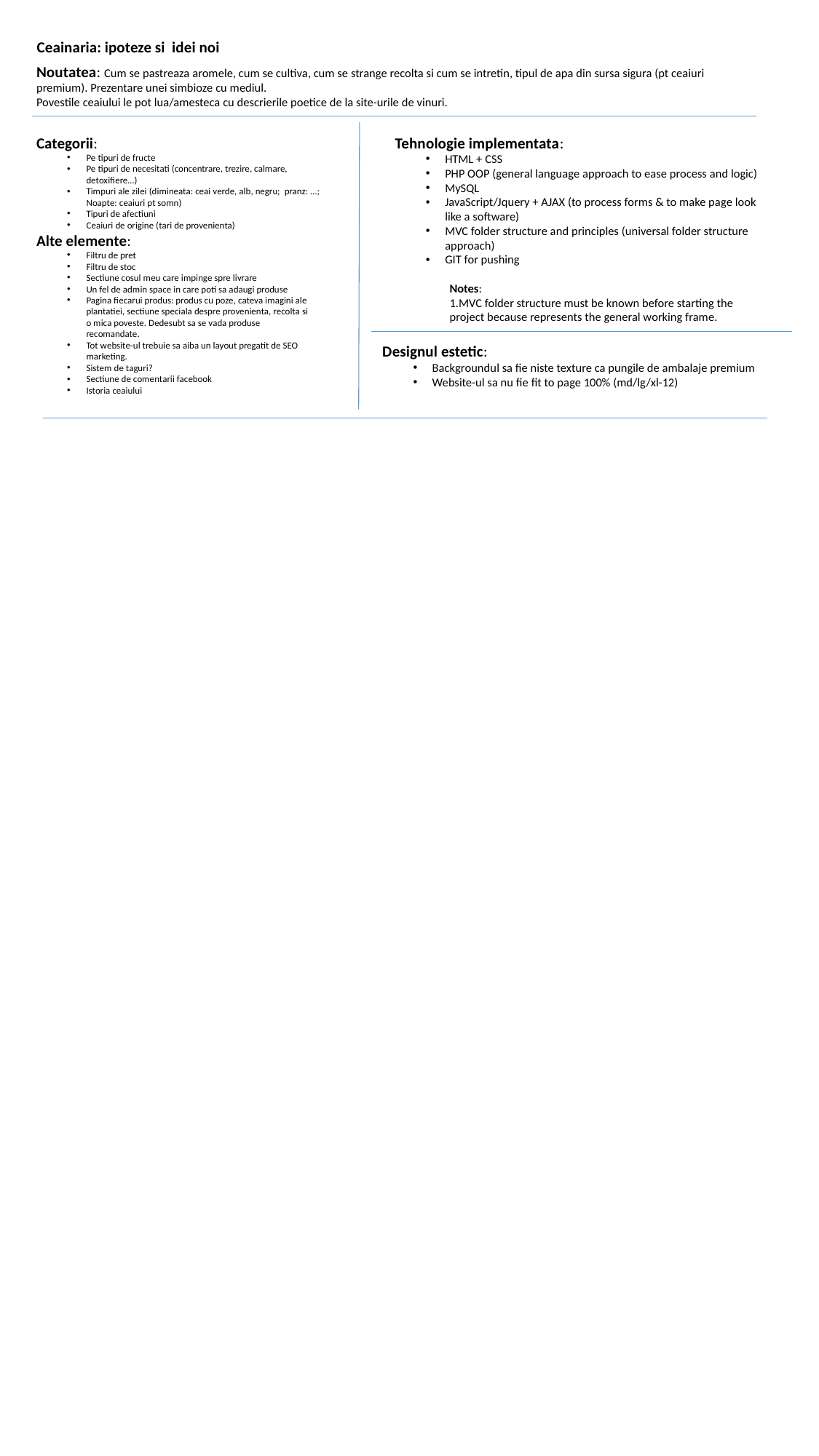

Ceainaria: ipoteze si  idei noi
Noutatea: Cum se pastreaza aromele, cum se cultiva, cum se strange recolta si cum se intretin, tipul de apa din sursa sigura (pt ceaiuri premium). Prezentare unei simbioze cu mediul.
Povestile ceaiului le pot lua/amesteca cu descrierile poetice de la site-urile de vinuri.
Categorii:
Pe tipuri de fructe
Pe tipuri de necesitati (concentrare, trezire, calmare, detoxifiere…)
Timpuri ale zilei (dimineata: ceai verde, alb, negru;  pranz: …; Noapte: ceaiuri pt somn)
Tipuri de afectiuni
Ceaiuri de origine (tari de provenienta)
Tehnologie implementata:
HTML + CSS
PHP OOP (general language approach to ease process and logic)
MySQL
JavaScript/Jquery + AJAX (to process forms & to make page look like a software)
MVC folder structure and principles (universal folder structure approach)
GIT for pushing

Notes:
1.MVC folder structure must be known before starting the project because represents the general working frame.
Alte elemente:
Filtru de pret
Filtru de stoc
Sectiune cosul meu care impinge spre livrare
Un fel de admin space in care poti sa adaugi produse
Pagina fiecarui produs: produs cu poze, cateva imagini ale plantatiei, sectiune speciala despre provenienta, recolta si o mica poveste. Dedesubt sa se vada produse recomandate.
Tot website-ul trebuie sa aiba un layout pregatit de SEO marketing.
Sistem de taguri?
Sectiune de comentarii facebook
Istoria ceaiului

Designul estetic:
Backgroundul sa fie niste texture ca pungile de ambalaje premium
Website-ul sa nu fie fit to page 100% (md/lg/xl-12)